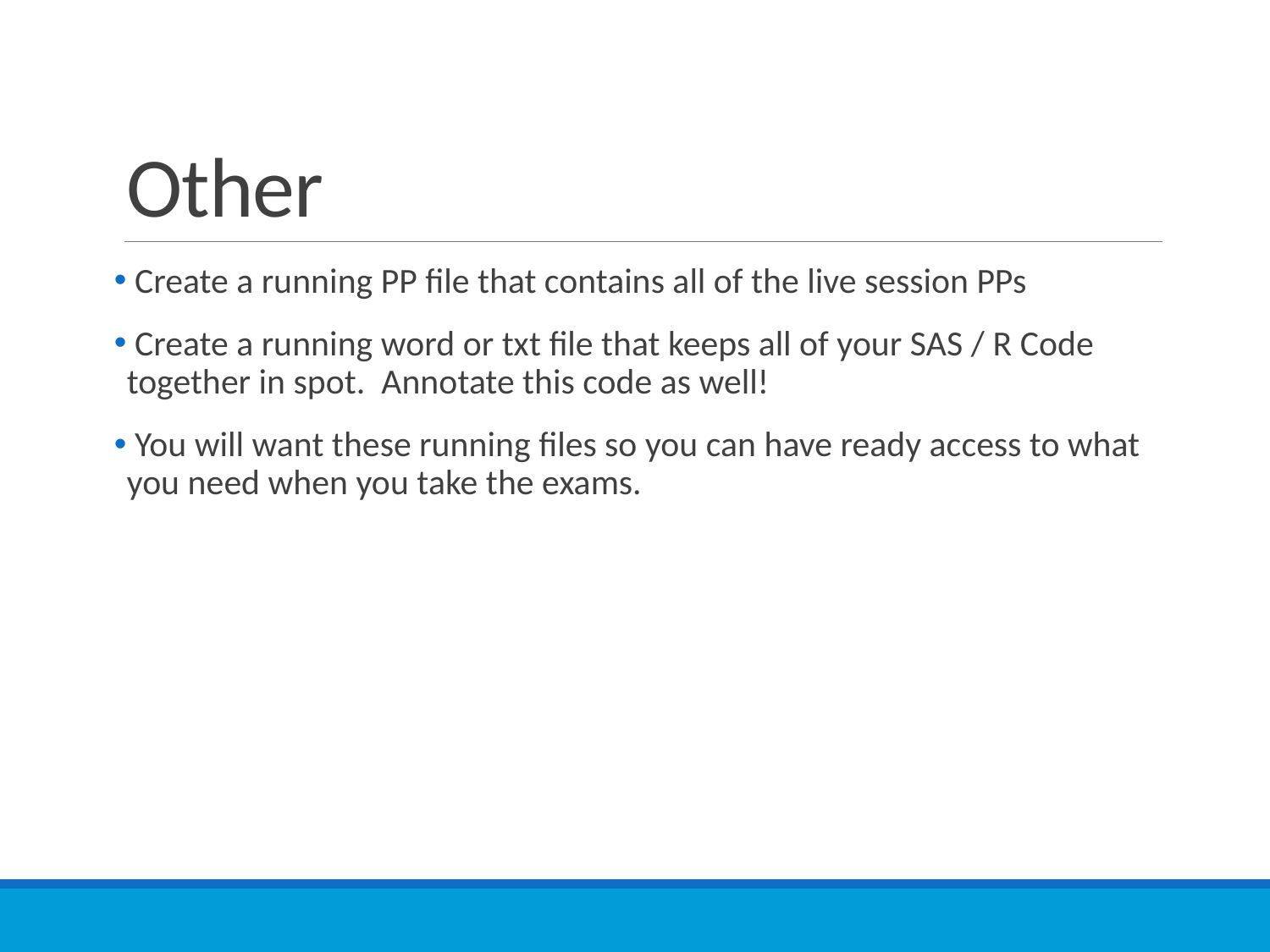

# Other
 Create a running PP file that contains all of the live session PPs
 Create a running word or txt file that keeps all of your SAS / R Code together in spot.  Annotate this code as well!
 You will want these running files so you can have ready access to what you need when you take the exams.